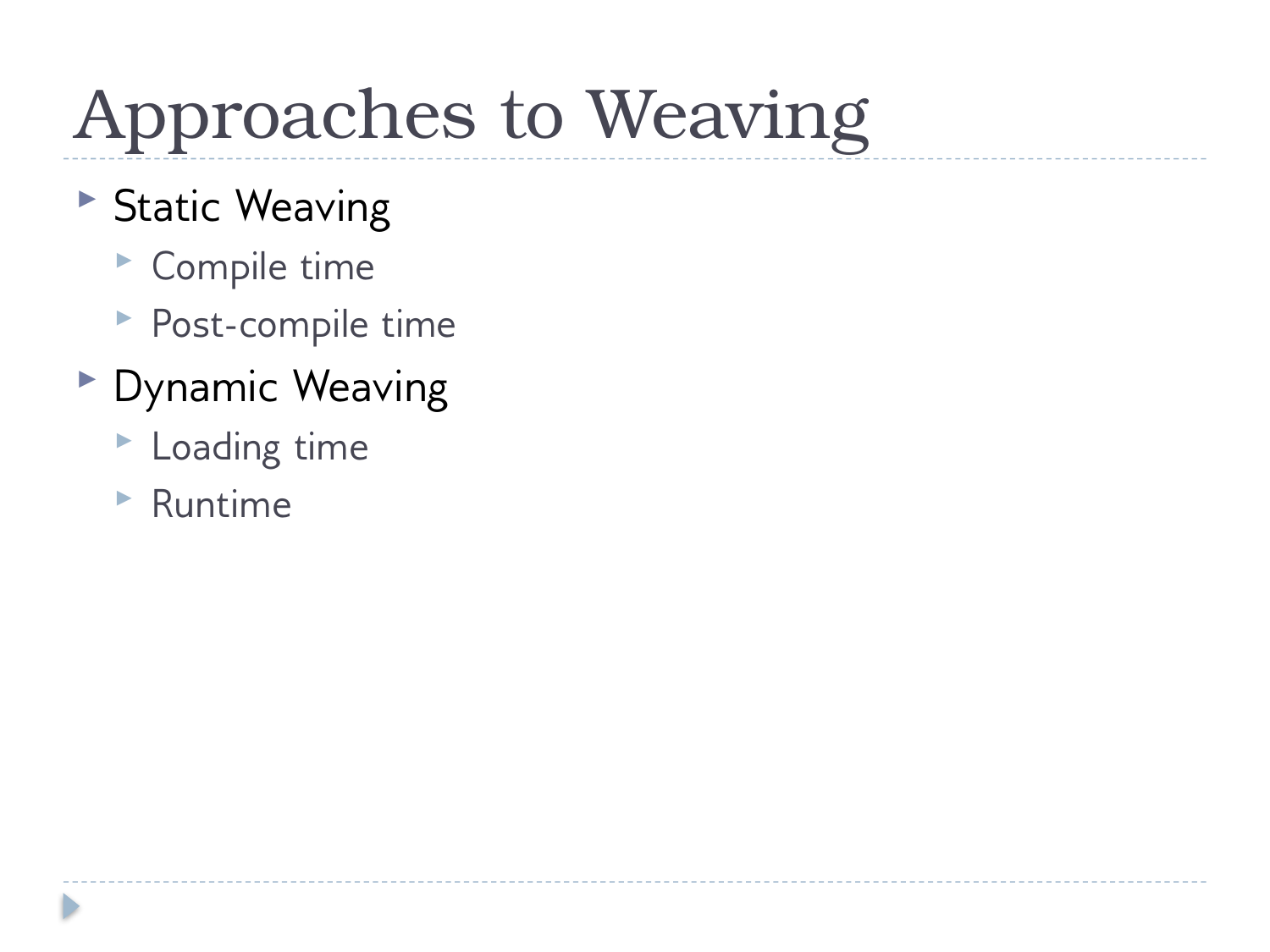

# Approaches to Weaving
Static Weaving
Compile time
Post-compile time
Dynamic Weaving
Loading time
Runtime